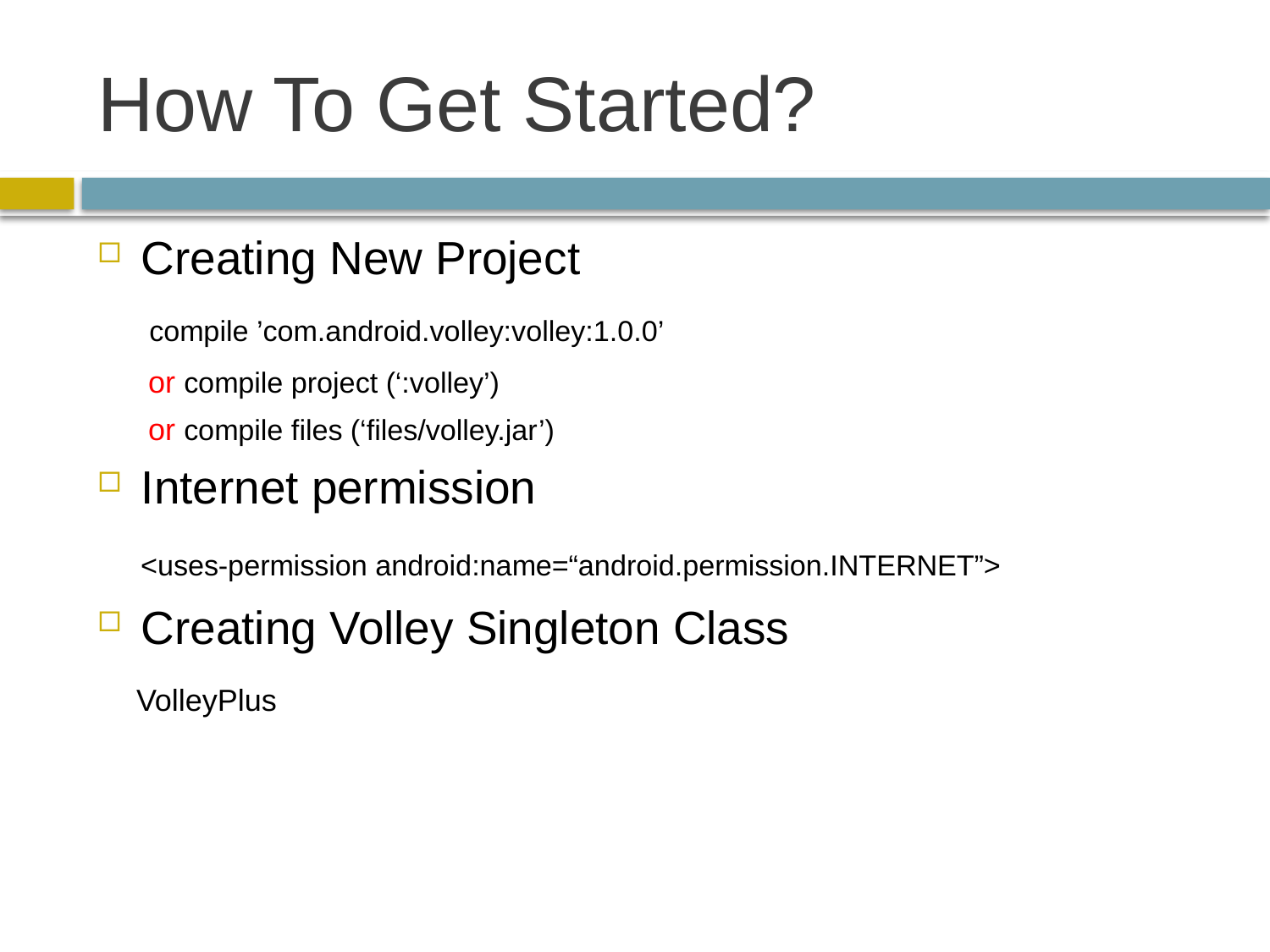

# How To Get Started?
Creating New Project
    compile ’com.android.volley:volley:1.0.0’
      or compile project (‘:volley’)
      or compile files (‘files/volley.jar’)
Internet permission
   <uses-permission android:name=“android.permission.INTERNET”>
Creating Volley Singleton Class
   VolleyPlus